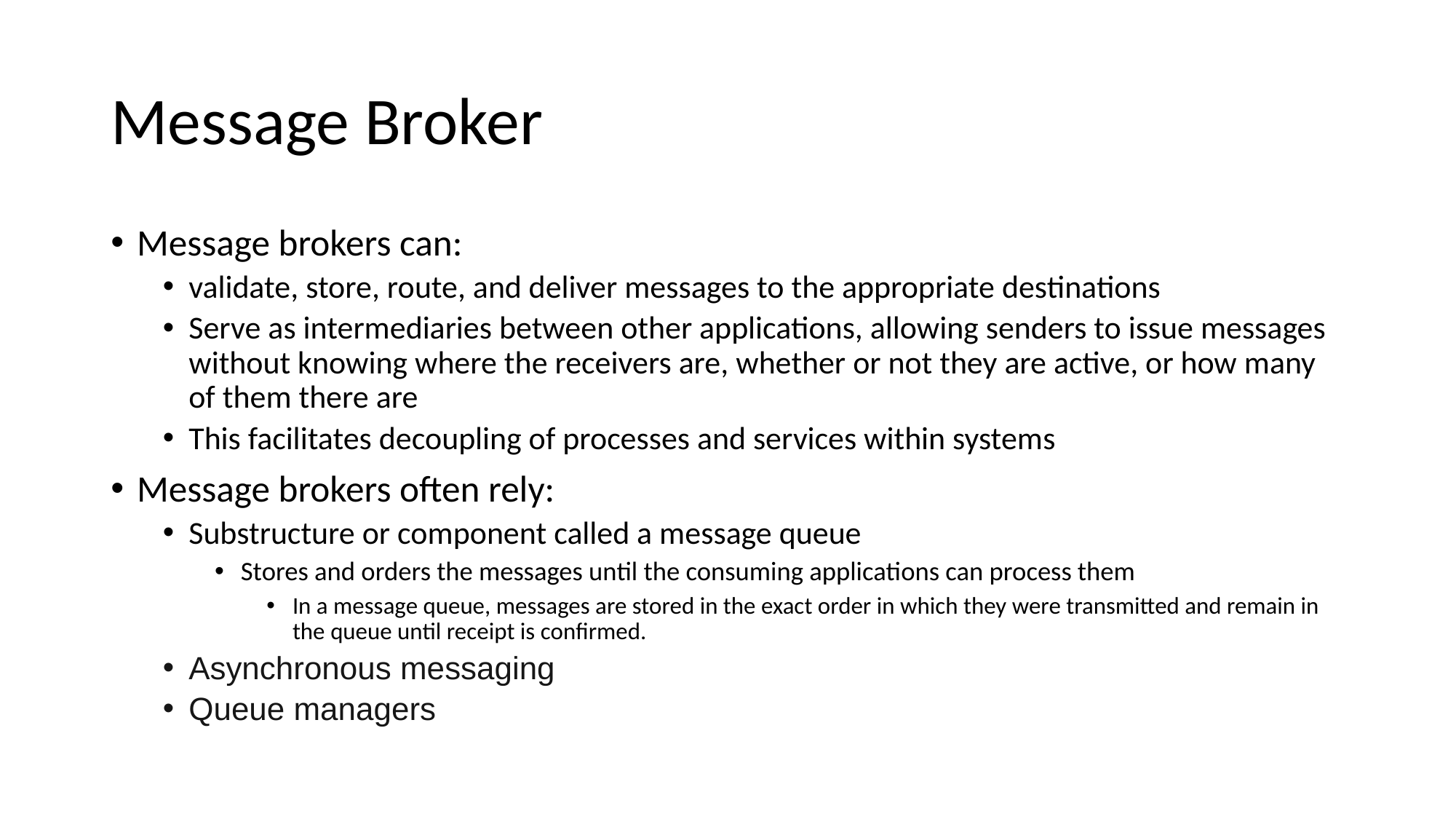

# Message Broker
Message brokers can:
validate, store, route, and deliver messages to the appropriate destinations
Serve as intermediaries between other applications, allowing senders to issue messages without knowing where the receivers are, whether or not they are active, or how many of them there are
This facilitates decoupling of processes and services within systems
Message brokers often rely:
Substructure or component called a message queue
Stores and orders the messages until the consuming applications can process them
In a message queue, messages are stored in the exact order in which they were transmitted and remain in the queue until receipt is confirmed.
Asynchronous messaging
Queue managers